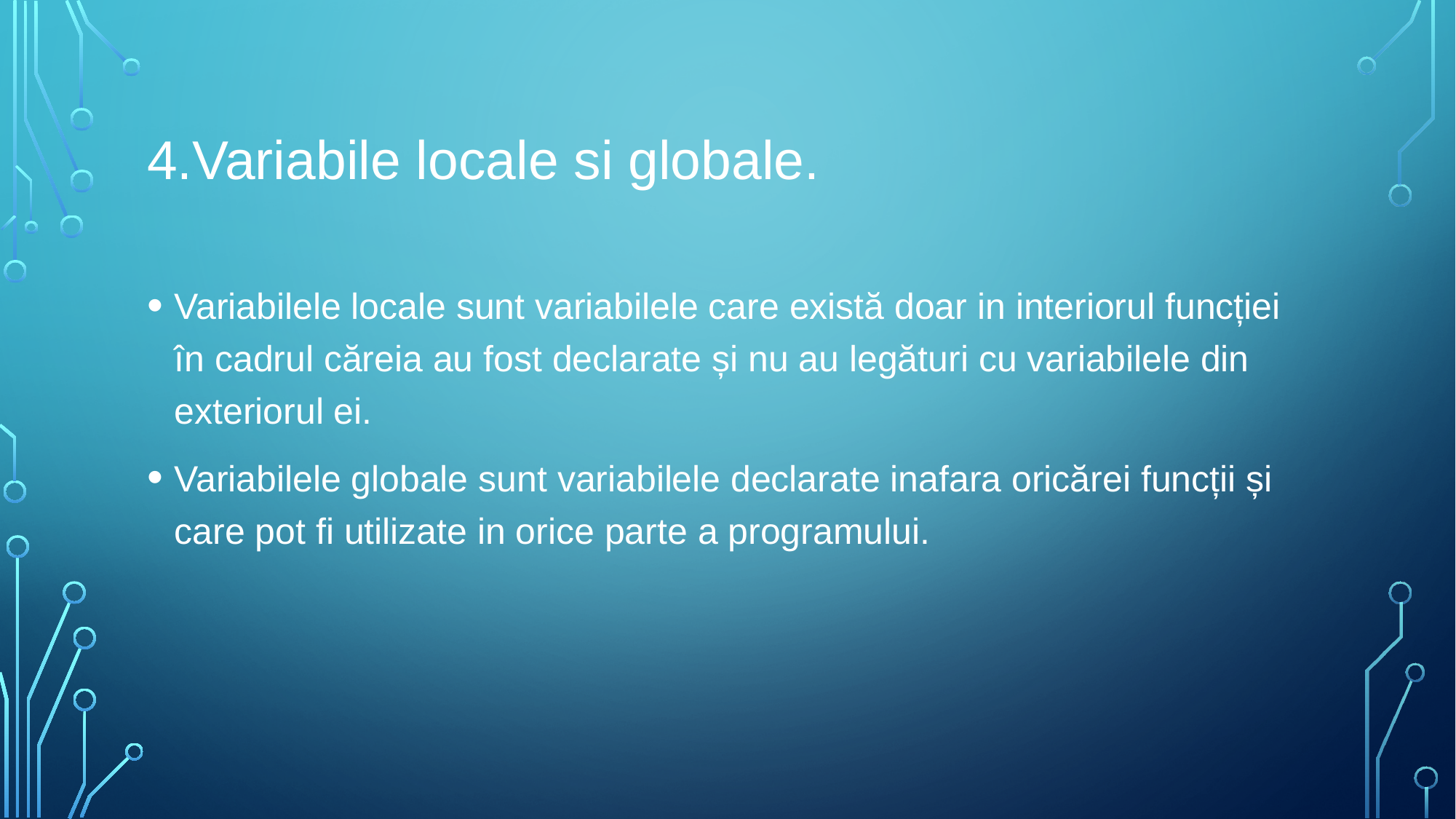

# 4.Variabile locale si globale.
Variabilele locale sunt variabilele care există doar in interiorul funcției în cadrul căreia au fost declarate și nu au legături cu variabilele din exteriorul ei.
Variabilele globale sunt variabilele declarate inafara oricărei funcții și care pot fi utilizate in orice parte a programului.